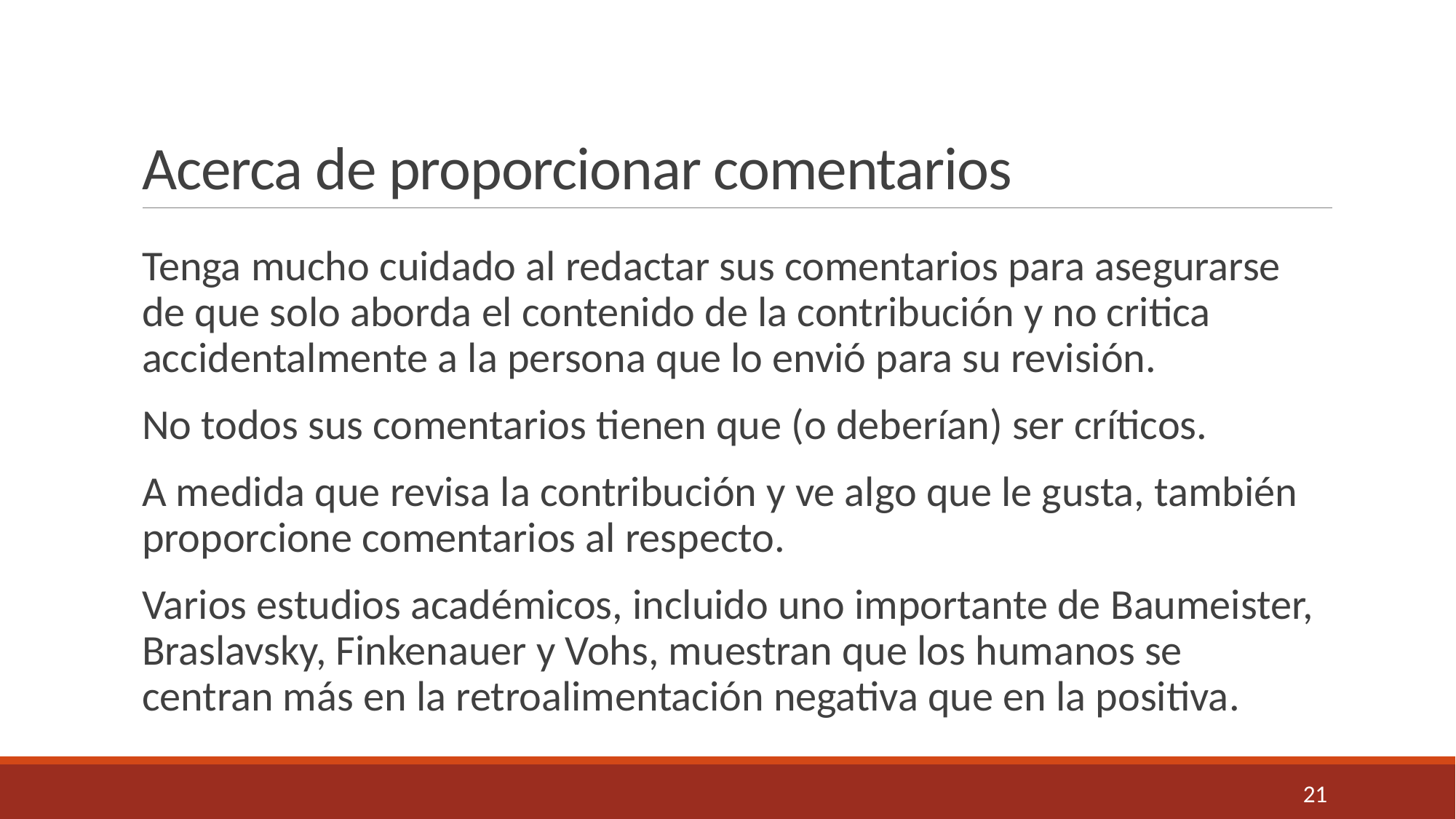

# Acerca de proporcionar comentarios
Tenga mucho cuidado al redactar sus comentarios para asegurarse de que solo aborda el contenido de la contribución y no critica accidentalmente a la persona que lo envió para su revisión.
No todos sus comentarios tienen que (o deberían) ser críticos.
A medida que revisa la contribución y ve algo que le gusta, también proporcione comentarios al respecto.
Varios estudios académicos, incluido uno importante de Baumeister, Braslavsky, Finkenauer y Vohs, muestran que los humanos se centran más en la retroalimentación negativa que en la positiva.
21